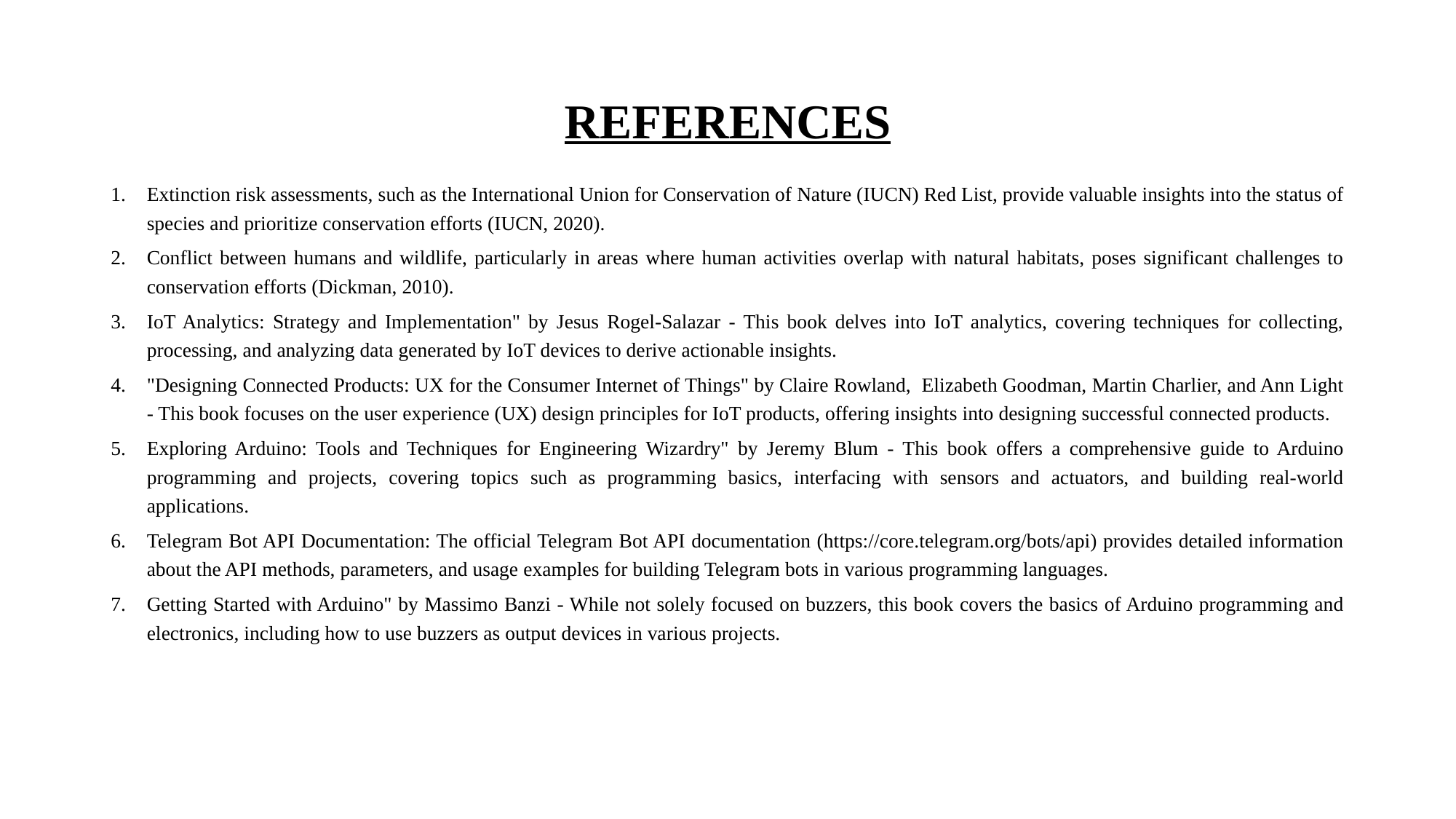

# REFERENCES
Extinction risk assessments, such as the International Union for Conservation of Nature (IUCN) Red List, provide valuable insights into the status of species and prioritize conservation efforts (IUCN, 2020).
Conflict between humans and wildlife, particularly in areas where human activities overlap with natural habitats, poses significant challenges to conservation efforts (Dickman, 2010).
IoT Analytics: Strategy and Implementation" by Jesus Rogel-Salazar - This book delves into IoT analytics, covering techniques for collecting, processing, and analyzing data generated by IoT devices to derive actionable insights.
"Designing Connected Products: UX for the Consumer Internet of Things" by Claire Rowland,  Elizabeth Goodman, Martin Charlier, and Ann Light - This book focuses on the user experience (UX) design principles for IoT products, offering insights into designing successful connected products.
Exploring Arduino: Tools and Techniques for Engineering Wizardry" by Jeremy Blum - This book offers a comprehensive guide to Arduino programming and projects, covering topics such as programming basics, interfacing with sensors and actuators, and building real-world applications.
Telegram Bot API Documentation: The official Telegram Bot API documentation (https://core.telegram.org/bots/api) provides detailed information about the API methods, parameters, and usage examples for building Telegram bots in various programming languages.
Getting Started with Arduino" by Massimo Banzi - While not solely focused on buzzers, this book covers the basics of Arduino programming and electronics, including how to use buzzers as output devices in various projects.